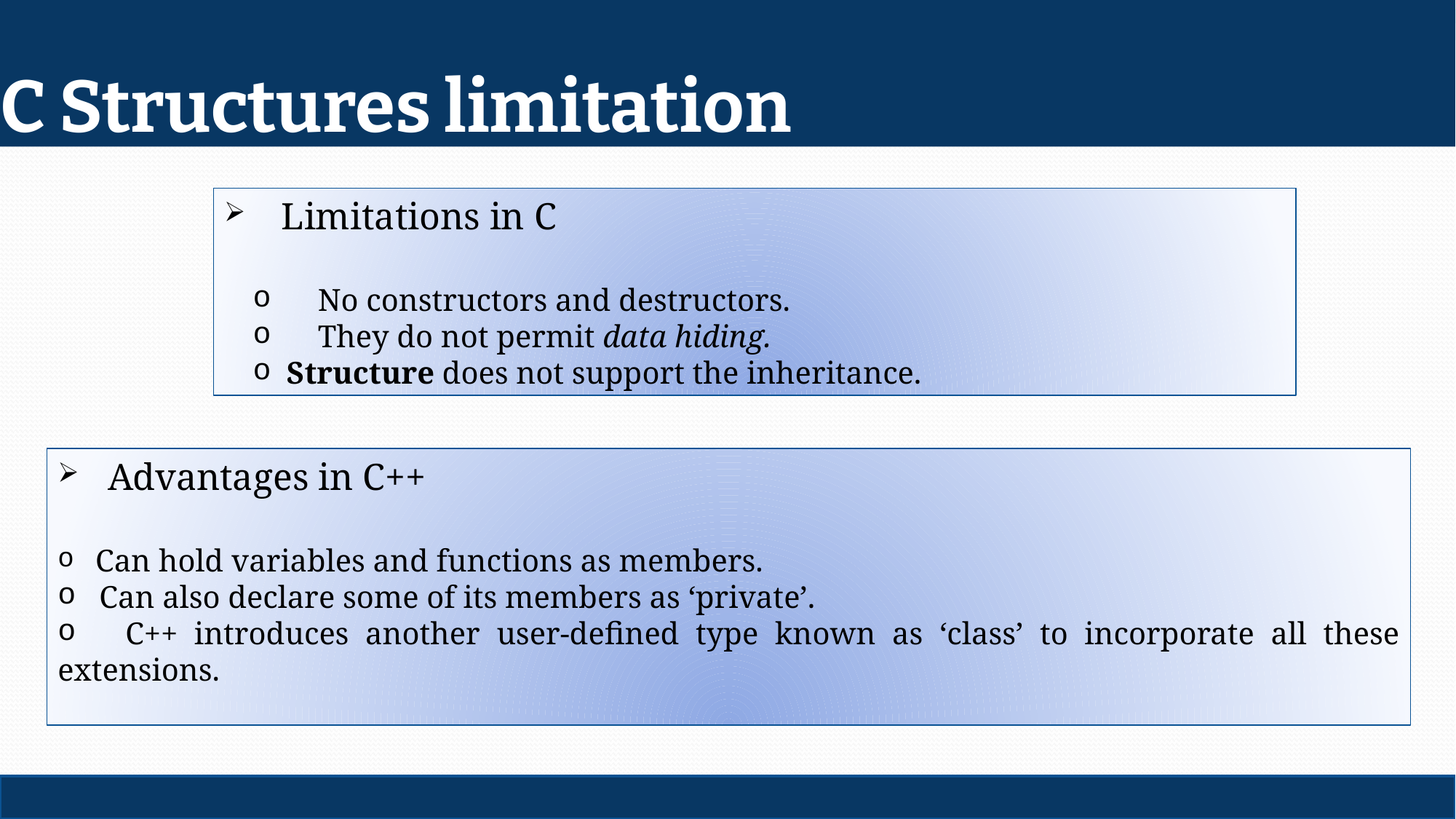

# C Structures limitation
     Limitations in C

     No constructors and destructors.
     They do not permit data hiding.
 Structure does not support the inheritance.
    Advantages in C++

   Can hold variables and functions as members.
   Can also declare some of its members as ‘private’.
   C++ introduces another user-defined type known as ‘class’ to incorporate all these extensions.